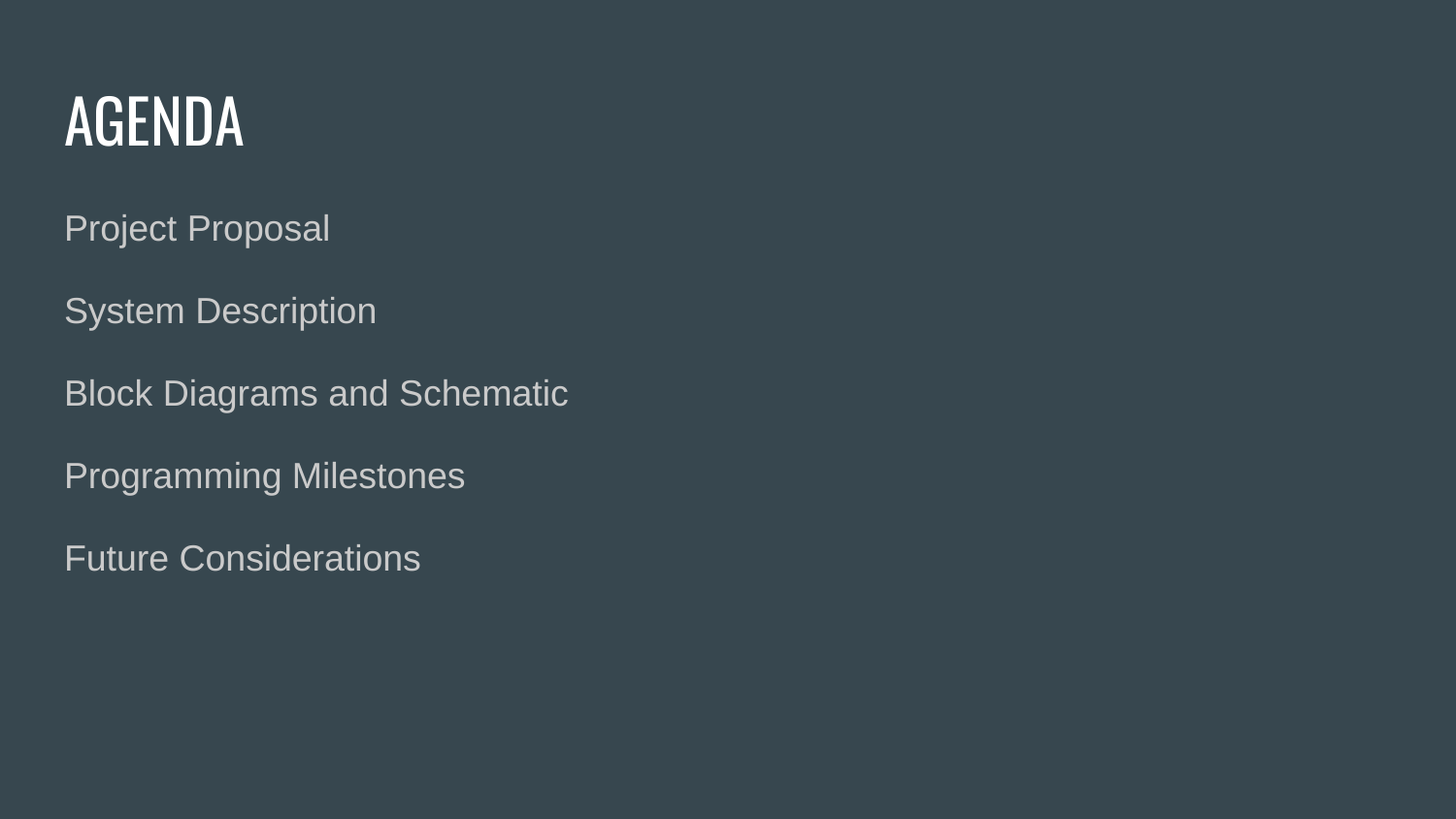

# AGENDA
Project Proposal
System Description
Block Diagrams and Schematic
Programming Milestones
Future Considerations